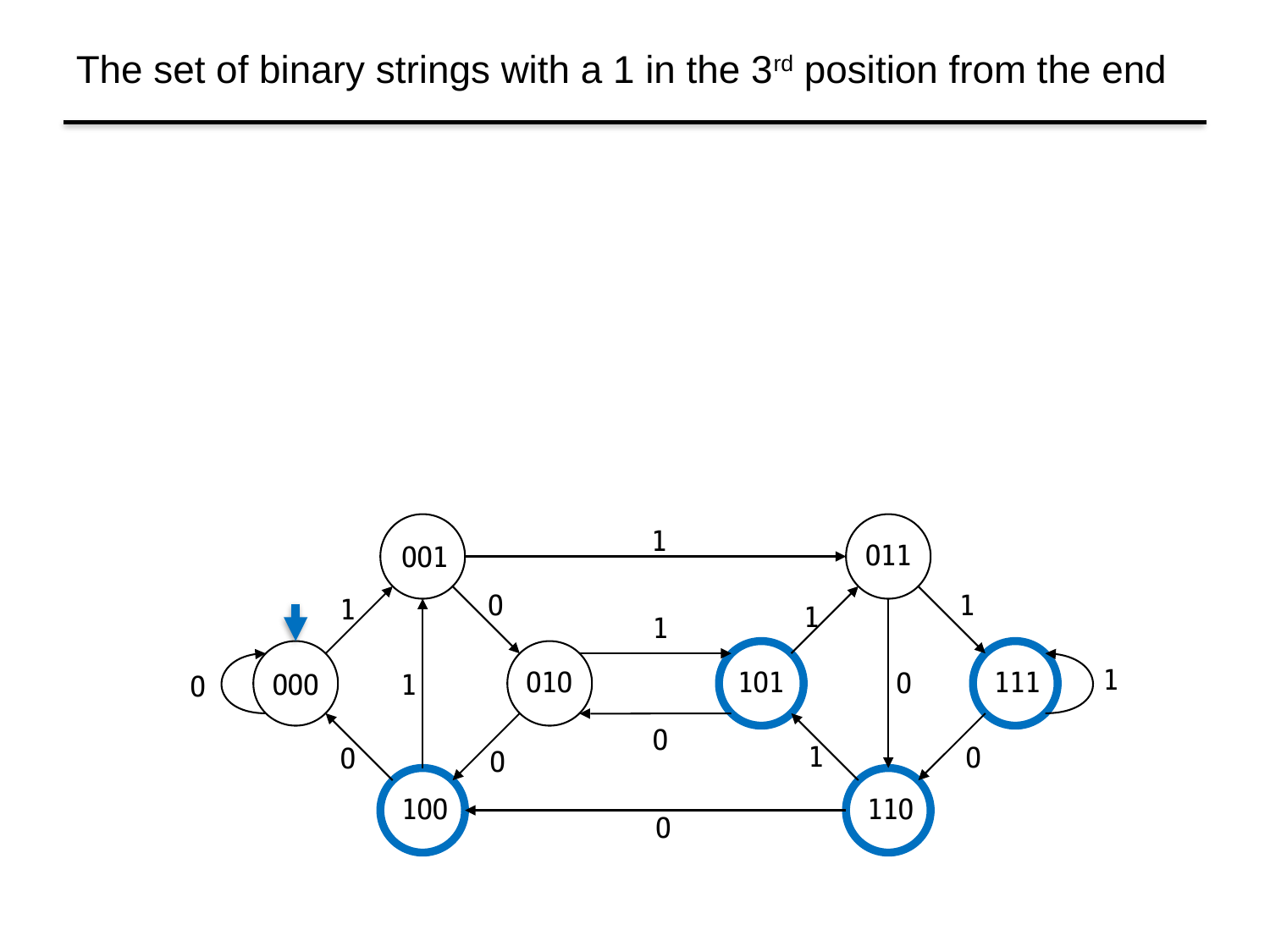

# The set of binary strings with a 1 in the 3rd position from the end

001

011

000

010

101

111

100

110
1
0
1
1
1
1
0
0
0
0
1
0
0
1
0
1